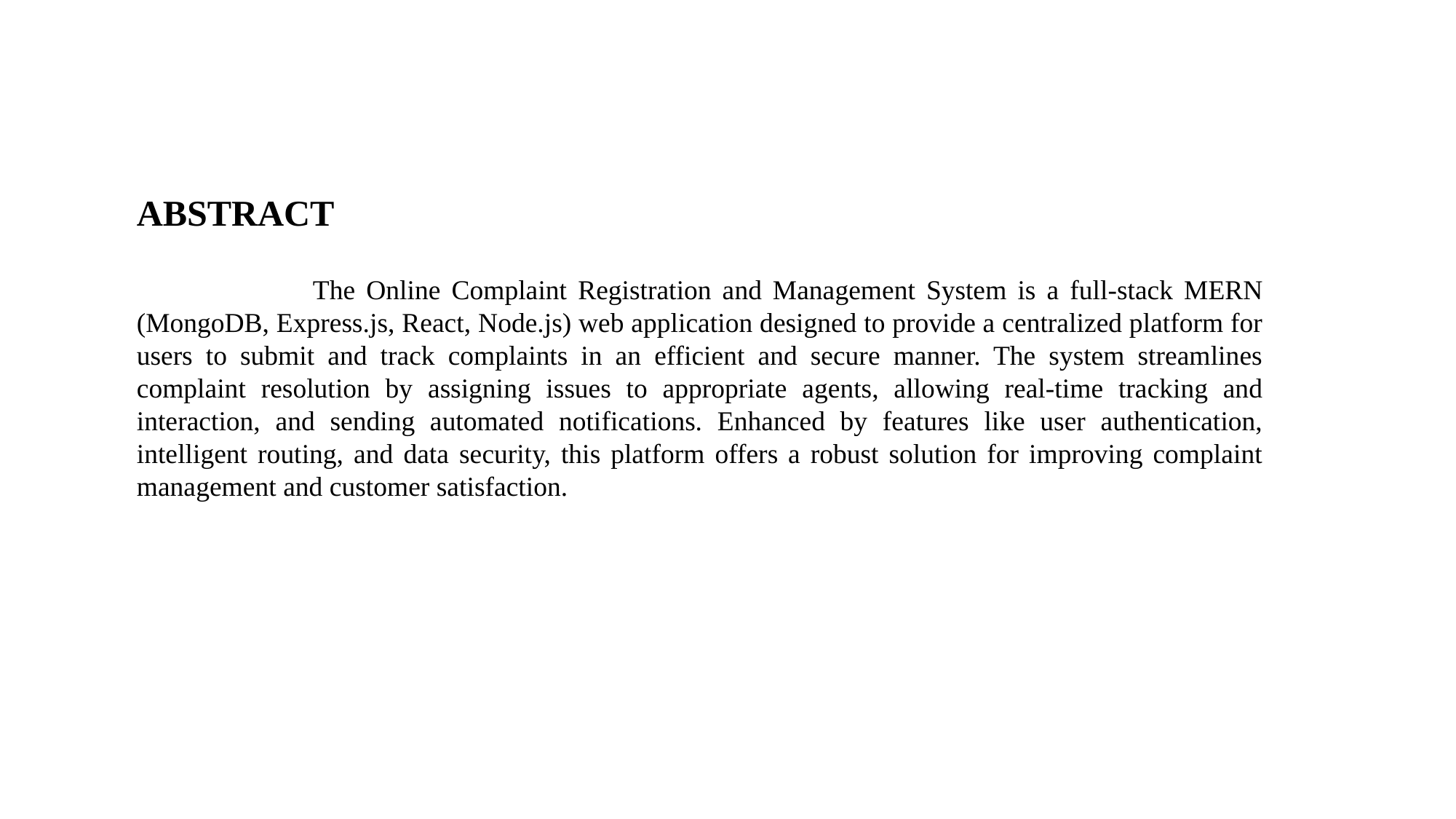

ABSTRACT
                The Online Complaint Registration and Management System is a full-stack MERN (MongoDB, Express.js, React, Node.js) web application designed to provide a centralized platform for users to submit and track complaints in an efficient and secure manner. The system streamlines complaint resolution by assigning issues to appropriate agents, allowing real-time tracking and interaction, and sending automated notifications. Enhanced by features like user authentication, intelligent routing, and data security, this platform offers a robust solution for improving complaint management and customer satisfaction.